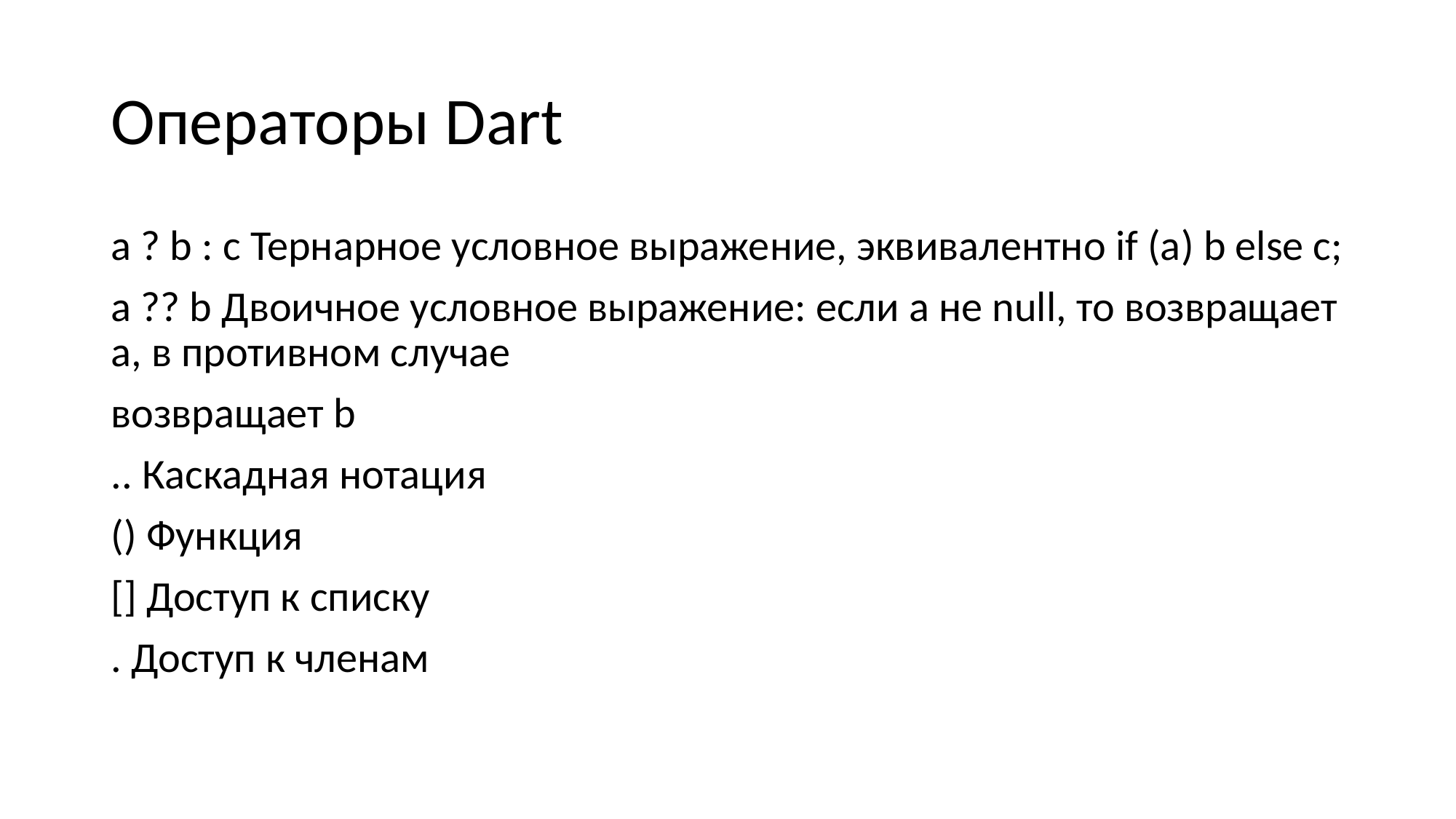

# Операторы Dart
a ? b : c Тернарное условное выражение, эквивалентно if (a) b else c;
a ?? b Двоичное условное выражение: если a не null, то возвращает a, в противном случае
возвращает b
.. Каскадная нотация
() Функция
[] Доступ к списку
. Доступ к членам